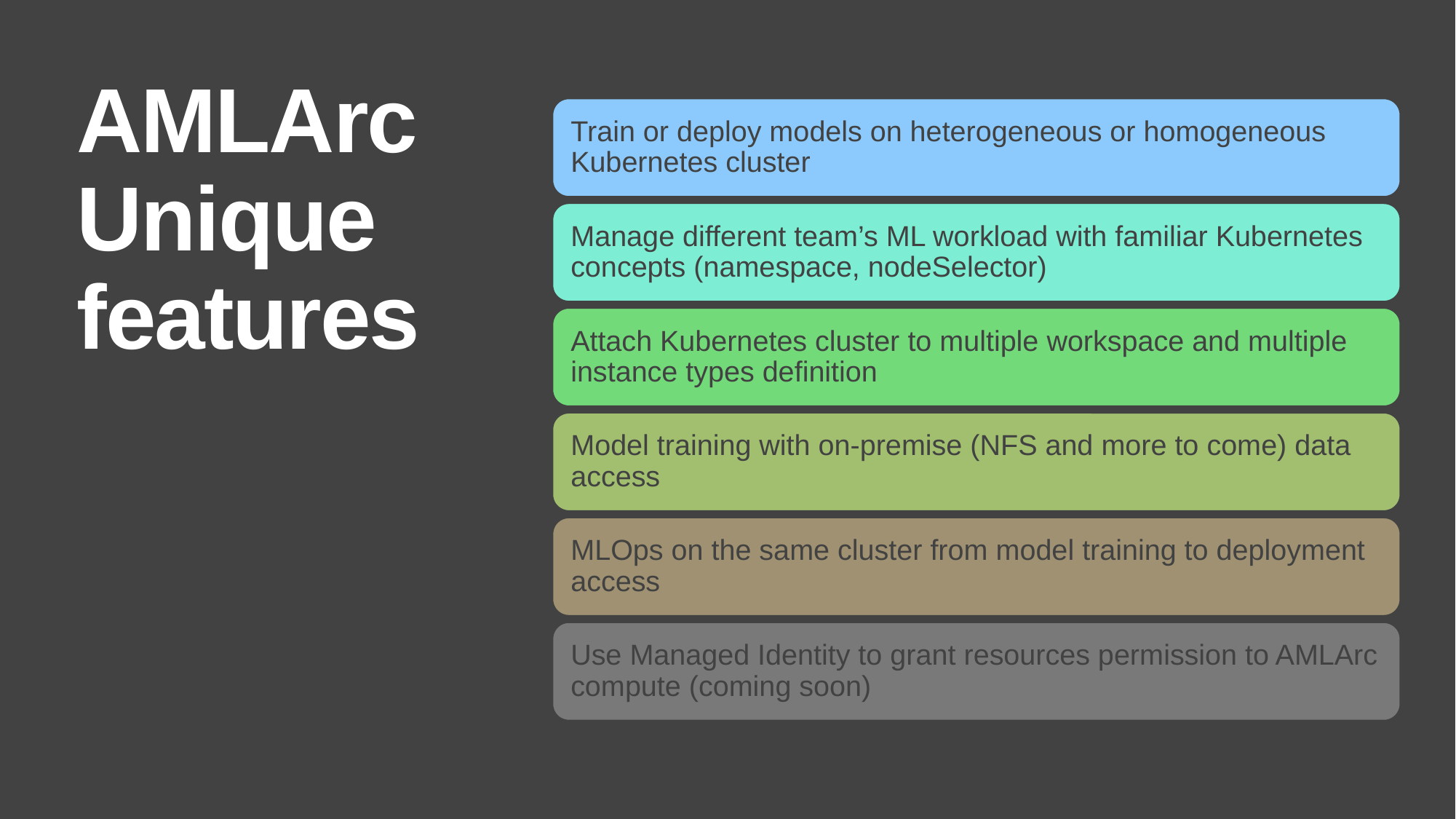

AMLArc Unique features
# Built-in AML features
Train or deploy models on heterogeneous or homogeneous Kubernetes cluster
Manage different team’s ML workload with familiar Kubernetes concepts (namespace, nodeSelector)
Attach Kubernetes cluster to multiple workspace and multiple instance types definition
Model training with on-premise (NFS and more to come) data access
MLOps on the same cluster from model training to deployment access
Use Managed Identity to grant resources permission to AMLArc compute (coming soon)